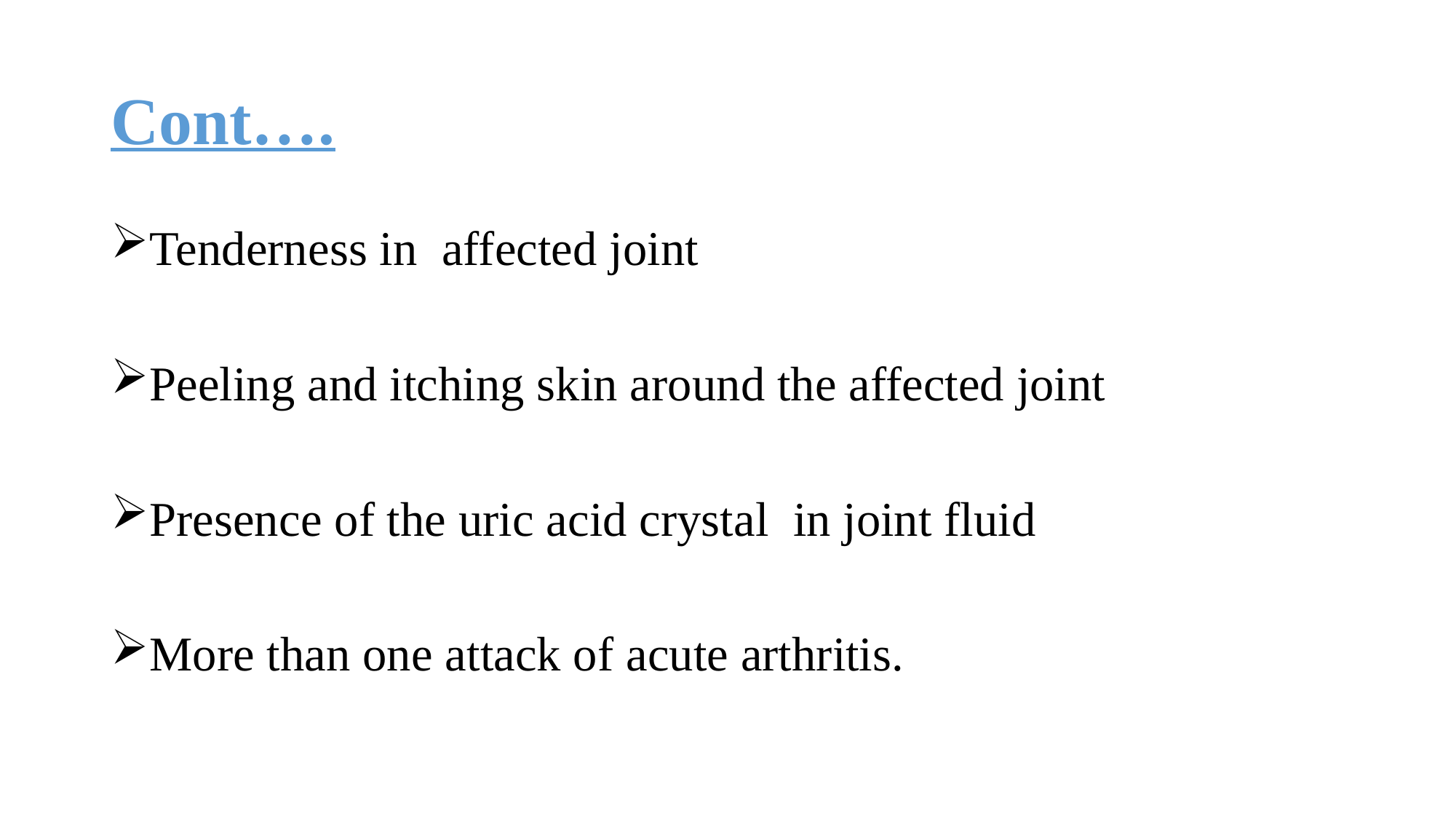

# Cont….
Tenderness in  affected joint

Peeling and itching skin around the affected joint

Presence of the uric acid crystal  in joint fluid

More than one attack of acute arthritis.